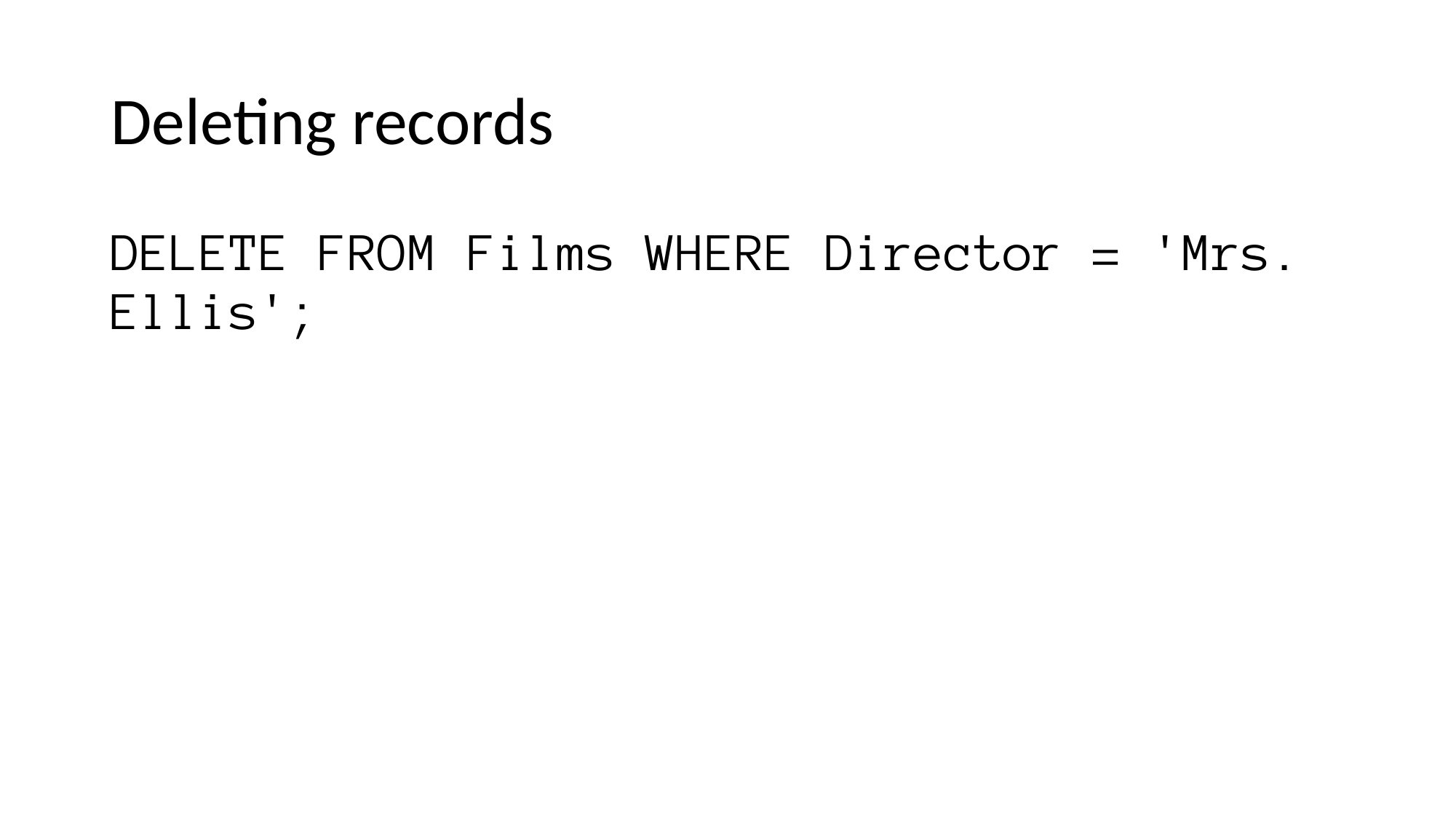

# Deleting records
DELETE FROM Films WHERE Director = 'Mrs. Ellis';